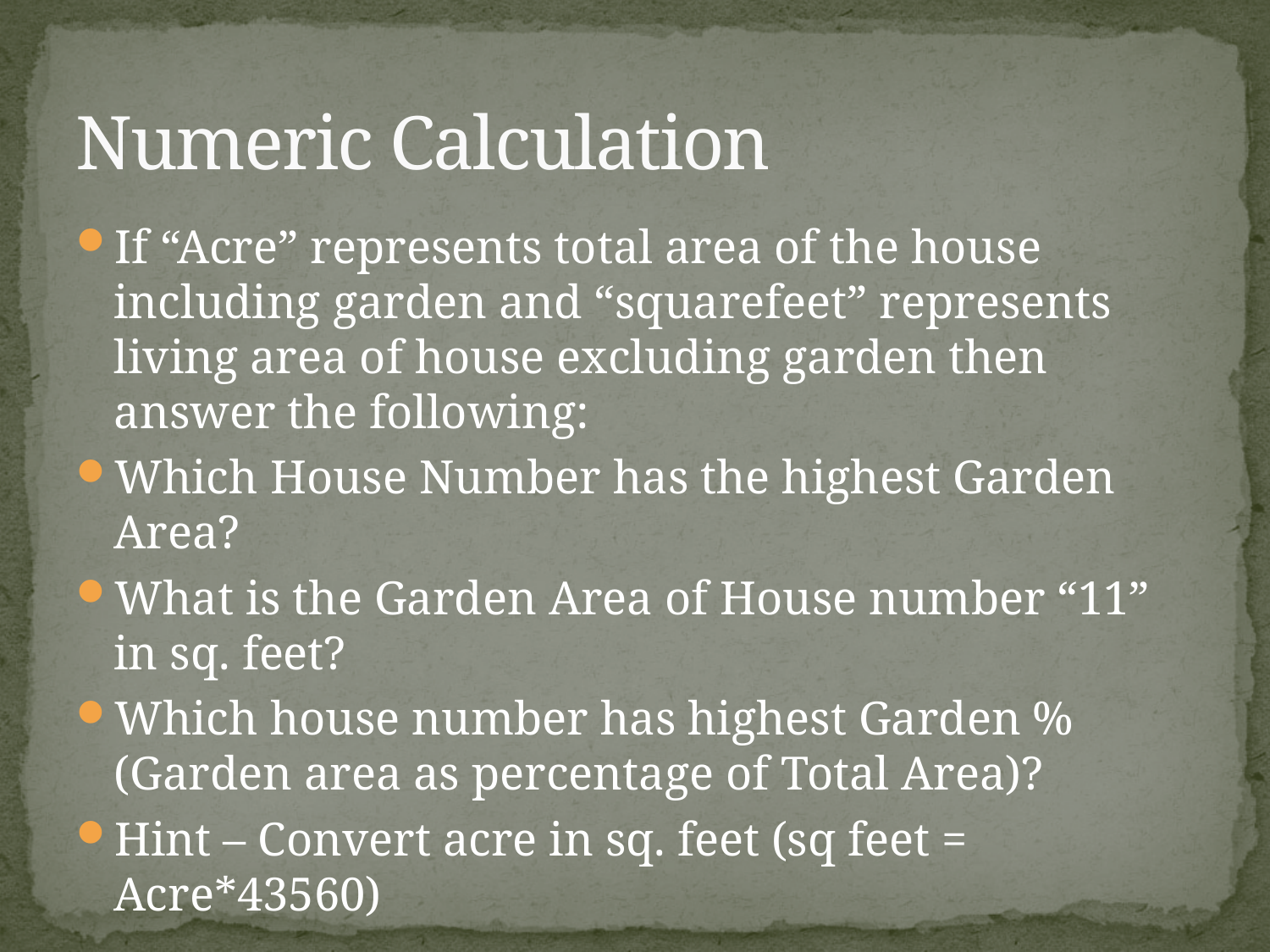

# Numeric Calculation
If “Acre” represents total area of the house including garden and “squarefeet” represents living area of house excluding garden then answer the following:
Which House Number has the highest Garden Area?
What is the Garden Area of House number “11” in sq. feet?
Which house number has highest Garden % (Garden area as percentage of Total Area)?
Hint – Convert acre in sq. feet (sq feet = Acre*43560)